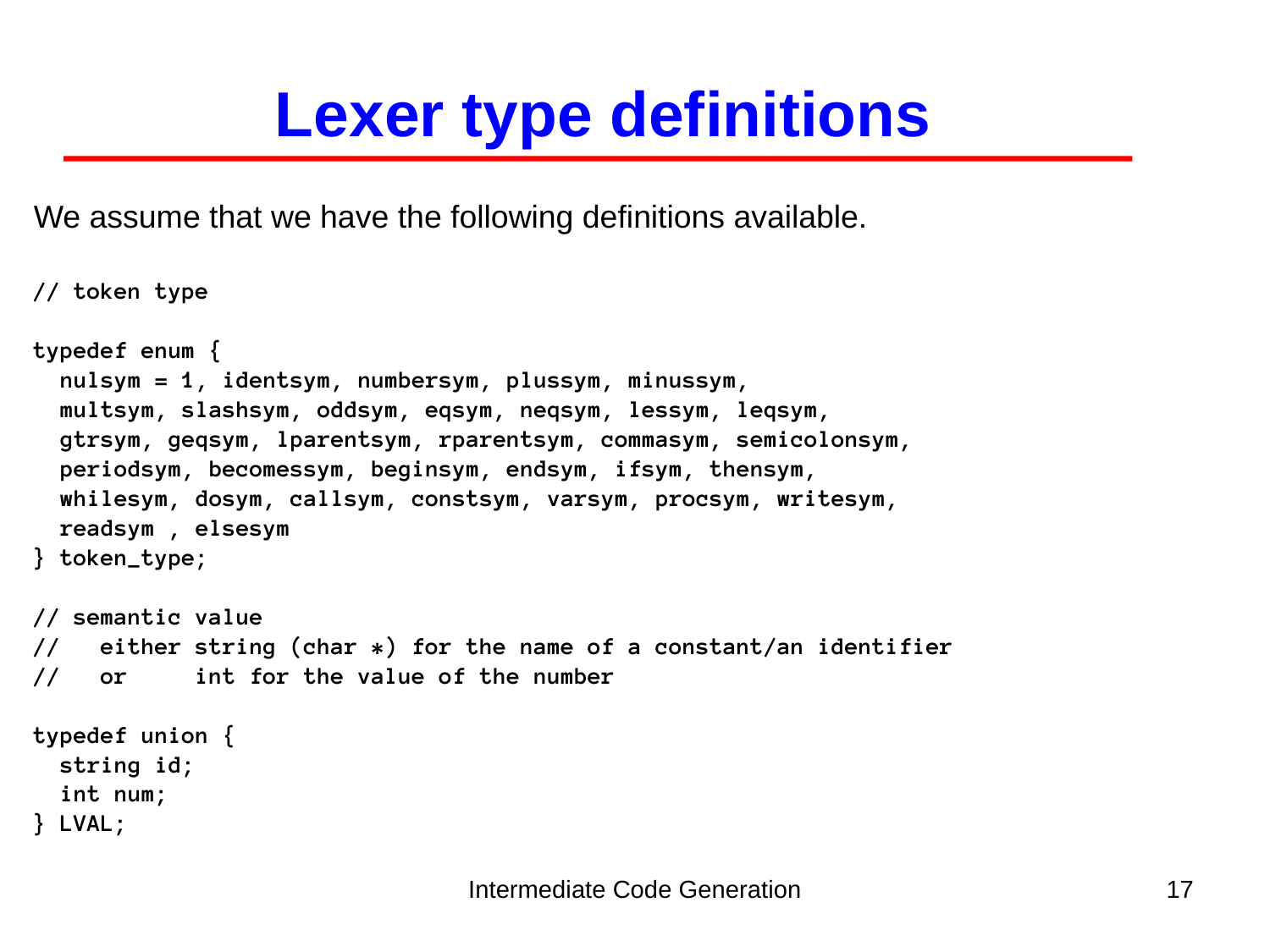

Lexer type definitions

We assume that we have the following definitions available.
// token type

typedef enum {
  nulsym = 1, identsym, numbersym, plussym, minussym,
  multsym, slashsym, oddsym, eqsym, neqsym, lessym, leqsym,
  gtrsym, geqsym, lparentsym, rparentsym, commasym, semicolonsym,
  periodsym, becomessym, beginsym, endsym, ifsym, thensym,
  whilesym, dosym, callsym, constsym, varsym, procsym, writesym,
  readsym , elsesym
} token_type;

// semantic value
//   either string (char *) for the name of a constant/an identifier
//   or     int for the value of the number

typedef union {
  string id;
  int num;
} LVAL;
Intermediate Code Generation
17